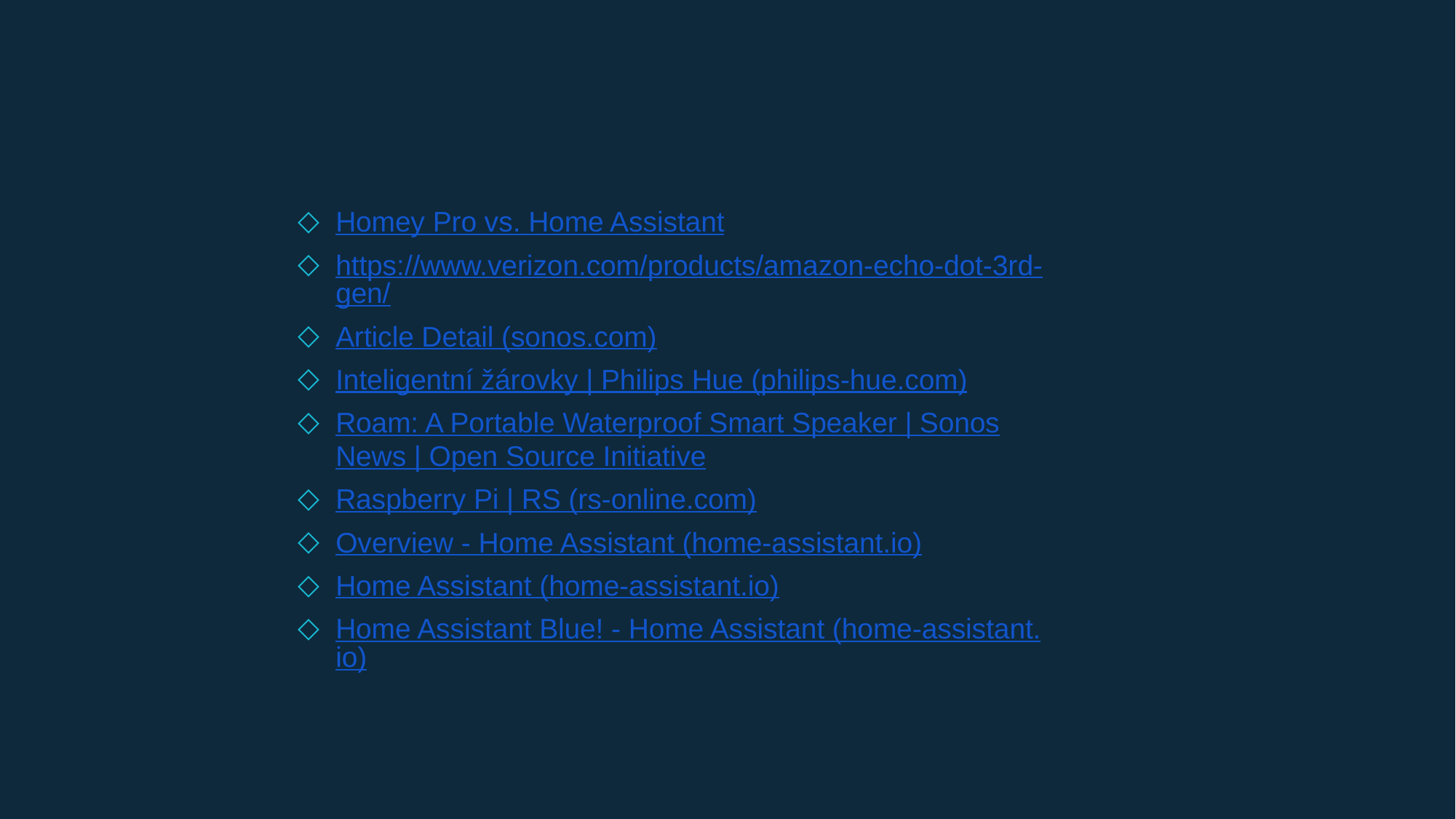

Homey Pro vs. Home Assistant
https://www.verizon.com/products/amazon-echo-dot-3rd-gen/
Article Detail (sonos.com)
Inteligentní žárovky | Philips Hue (philips-hue.com)
Roam: A Portable Waterproof Smart Speaker | SonosNews | Open Source Initiative
Raspberry Pi | RS (rs-online.com)
Overview - Home Assistant (home-assistant.io)
Home Assistant (home-assistant.io)
Home Assistant Blue! - Home Assistant (home-assistant.io)